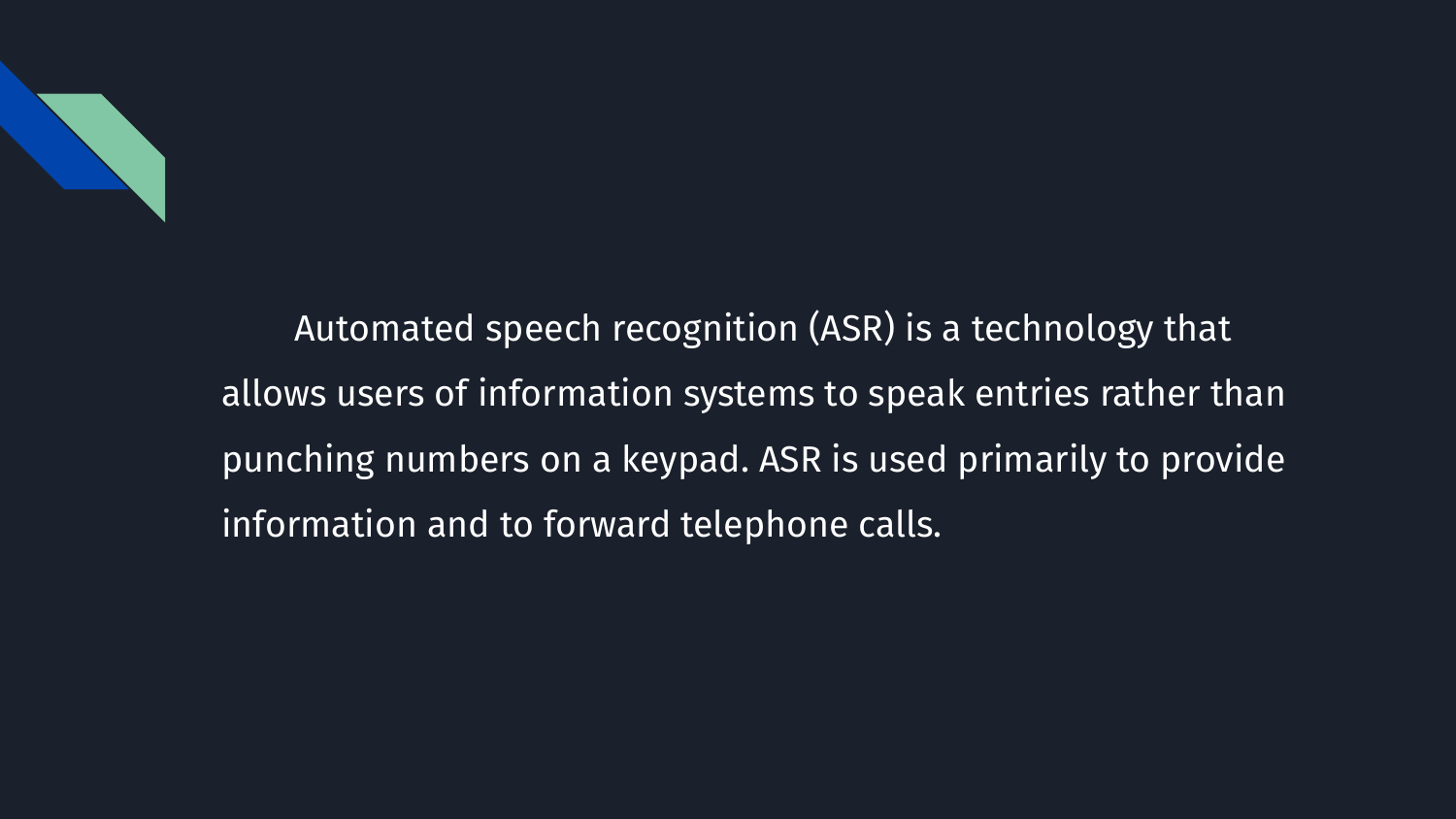

Automated speech recognition (ASR) is a technology that allows users of information systems to speak entries rather than punching numbers on a keypad. ASR is used primarily to provide information and to forward telephone calls.